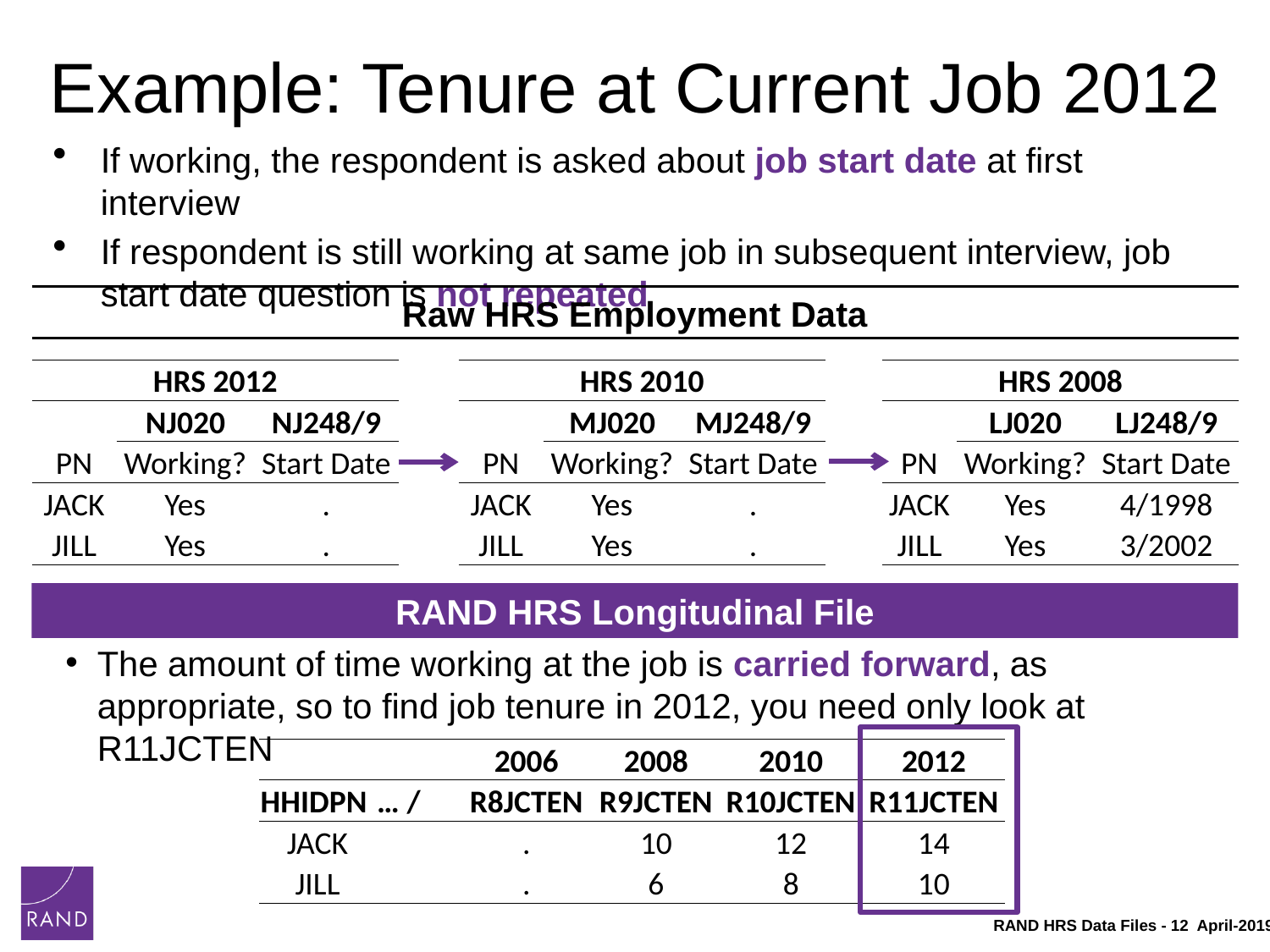

# Example: Tenure at Current Job 2012
If working, the respondent is asked about job start date at first interview
If respondent is still working at same job in subsequent interview, job start date question is not repeated
Raw HRS Employment Data
| HRS 2012 |  |  |
| --- | --- | --- |
| PN | NJ020 | NJ248/9 |
|  | Working? | Start Date |
| JACK | Yes | . |
| JILL | Yes | . |
| HRS 2010 |  |  |
| --- | --- | --- |
| PN | MJ020 | MJ248/9 |
|  | Working? | Start Date |
| JACK | Yes | . |
| JILL | Yes | . |
| HRS 2008 |  |  |
| --- | --- | --- |
| PN | LJ020 | LJ248/9 |
|  | Working? | Start Date |
| JACK | Yes | 4/1998 |
| JILL | Yes | 3/2002 |
RAND HRS Longitudinal File
The amount of time working at the job is carried forward, as appropriate, so to find job tenure in 2012, you need only look at R11JCTEN

|  |  | 2006 | 2008 | 2010 | 2012 |
| --- | --- | --- | --- | --- | --- |
| HHIDPN | … / | R8JCTEN | R9JCTEN | R10JCTEN | R11JCTEN |
| JACK |  | . | 10 | 12 | 14 |
| JILL |  | . | 6 | 8 | 10 |